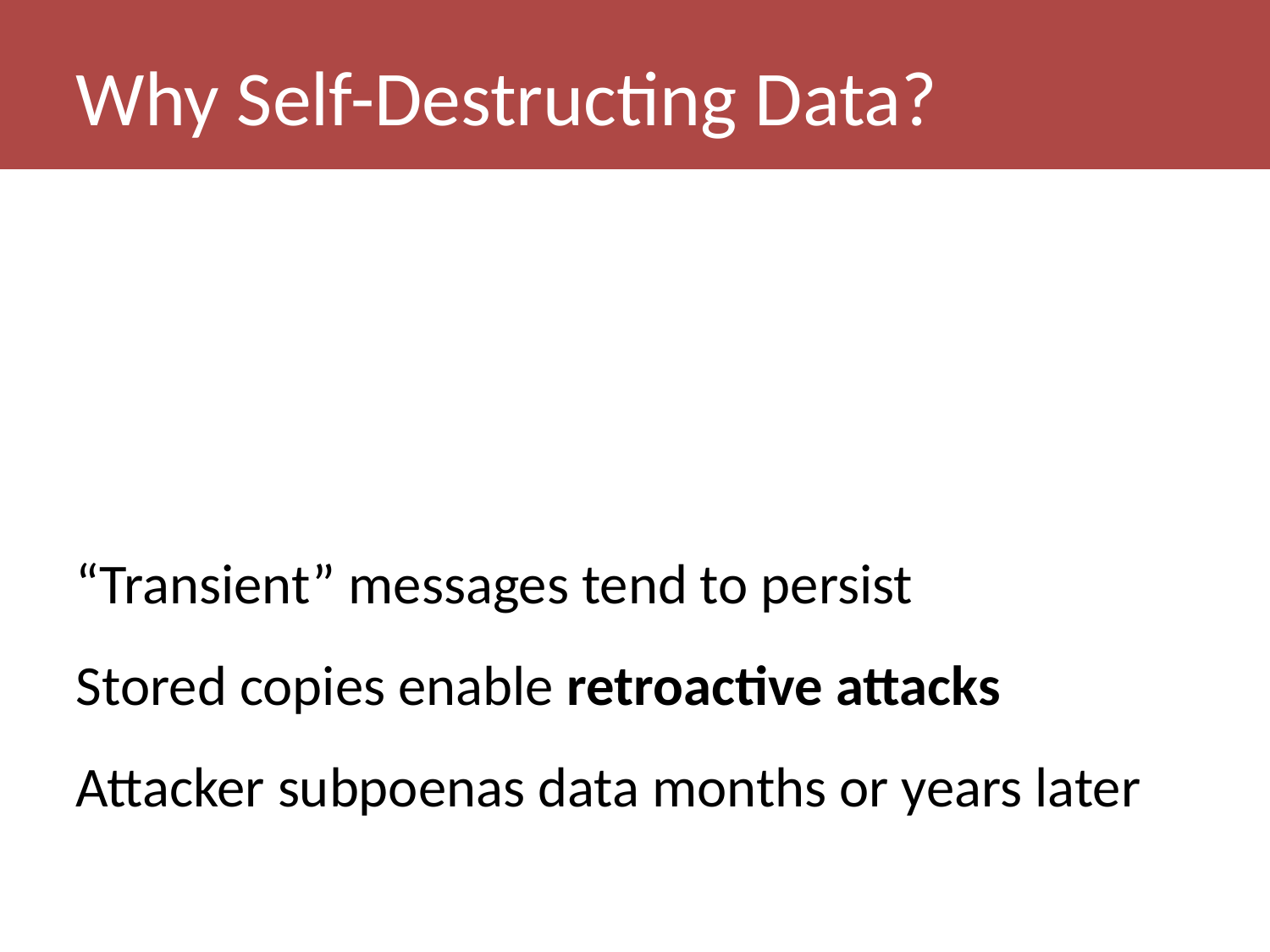

Why Self-Destructing Data?

“Transient” messages tend to persist
Stored copies enable retroactive attacks
Attacker subpoenas data months or years later